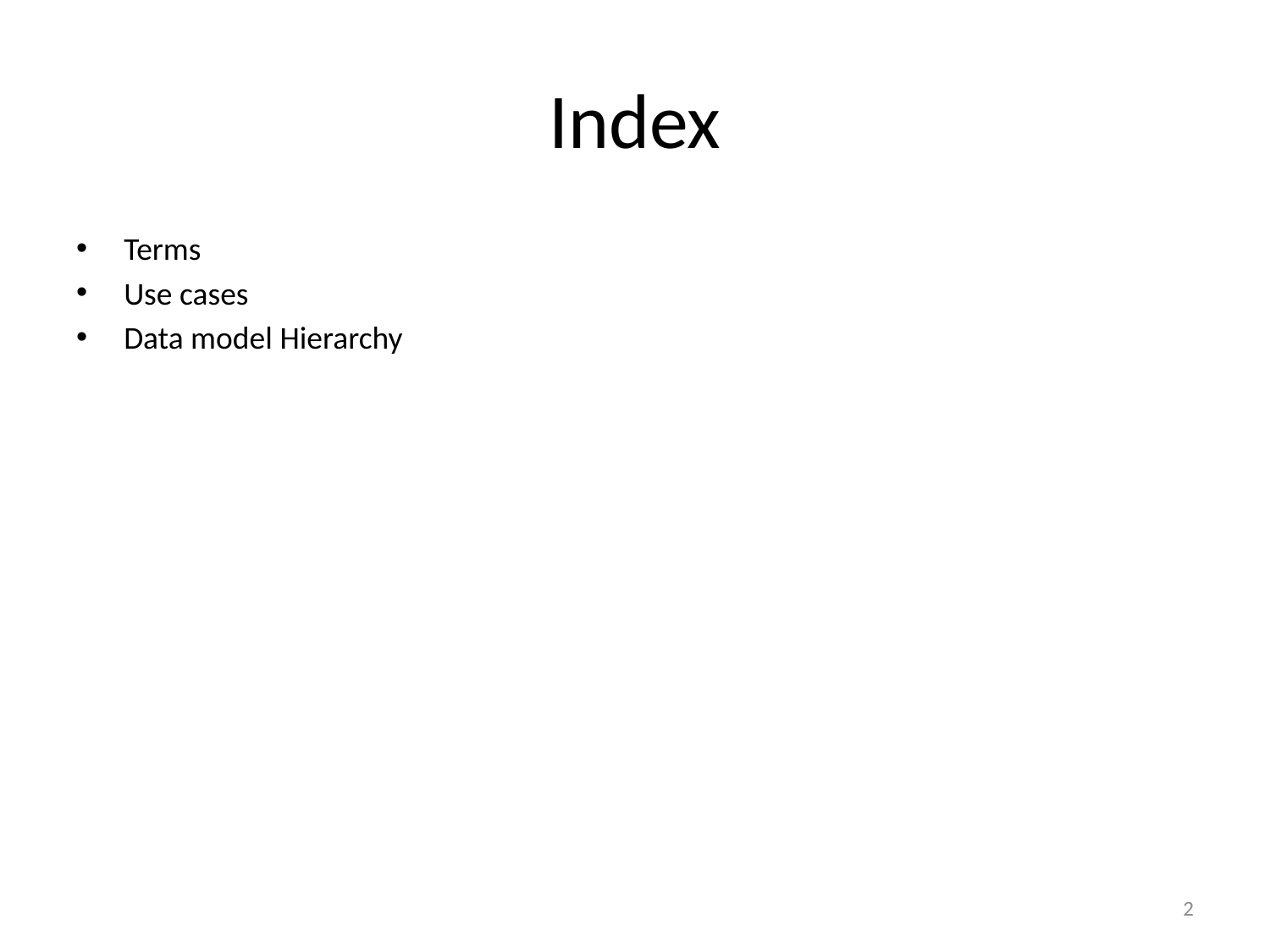

# Index
Terms
Use cases
Data model Hierarchy

2